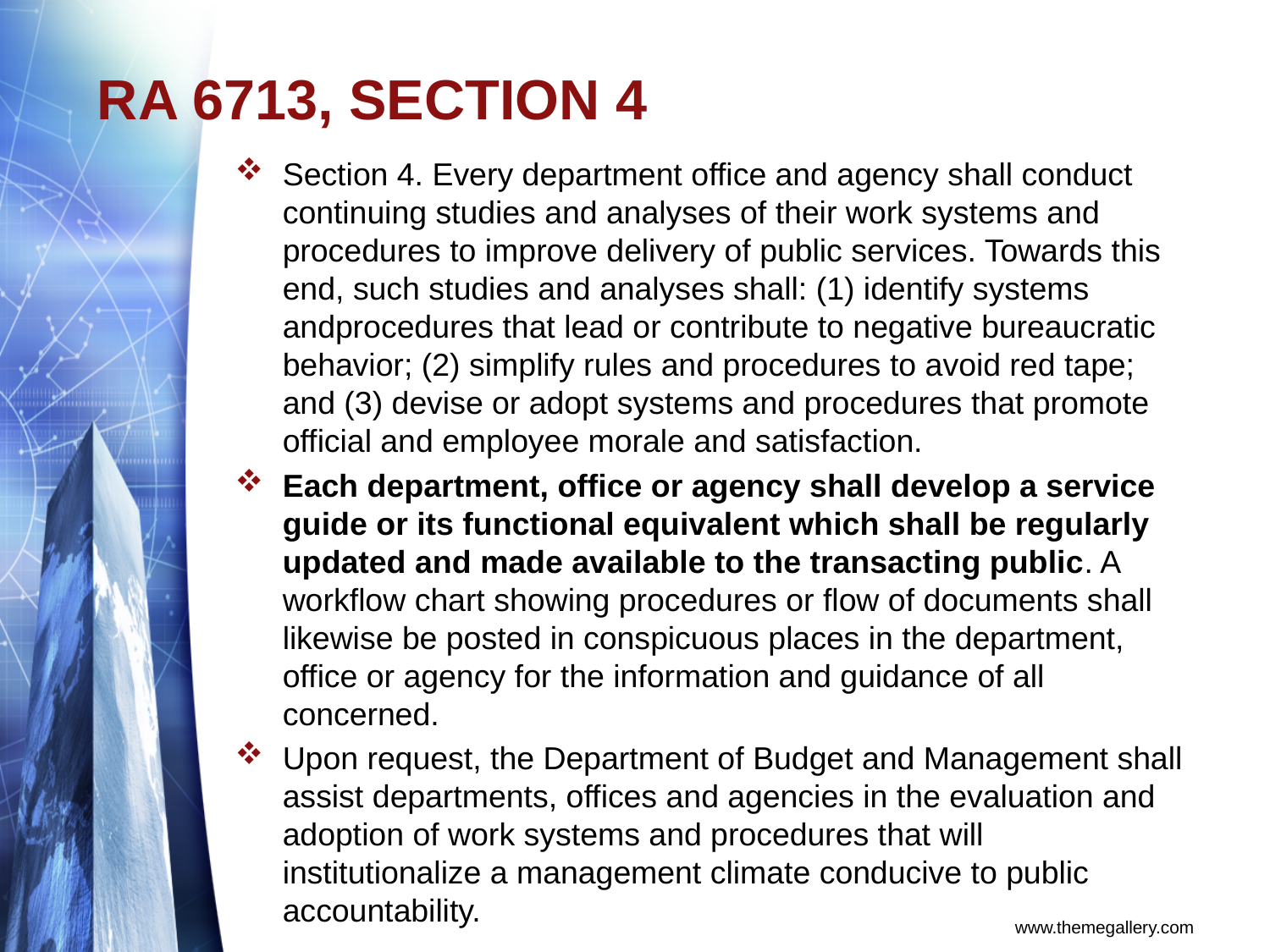

# RA 6713, SECTION 4
Section 4. Every department office and agency shall conduct continuing studies and analyses of their work systems and procedures to improve delivery of public services. Towards this end, such studies and analyses shall: (1) identify systems andprocedures that lead or contribute to negative bureaucratic behavior; (2) simplify rules and procedures to avoid red tape; and (3) devise or adopt systems and procedures that promote official and employee morale and satisfaction.
Each department, office or agency shall develop a service guide or its functional equivalent which shall be regularly updated and made available to the transacting public. A workflow chart showing procedures or flow of documents shall likewise be posted in conspicuous places in the department, office or agency for the information and guidance of all concerned.
Upon request, the Department of Budget and Management shall assist departments, offices and agencies in the evaluation and adoption of work systems and procedures that will institutionalize a management climate conducive to public accountability.
www.themegallery.com